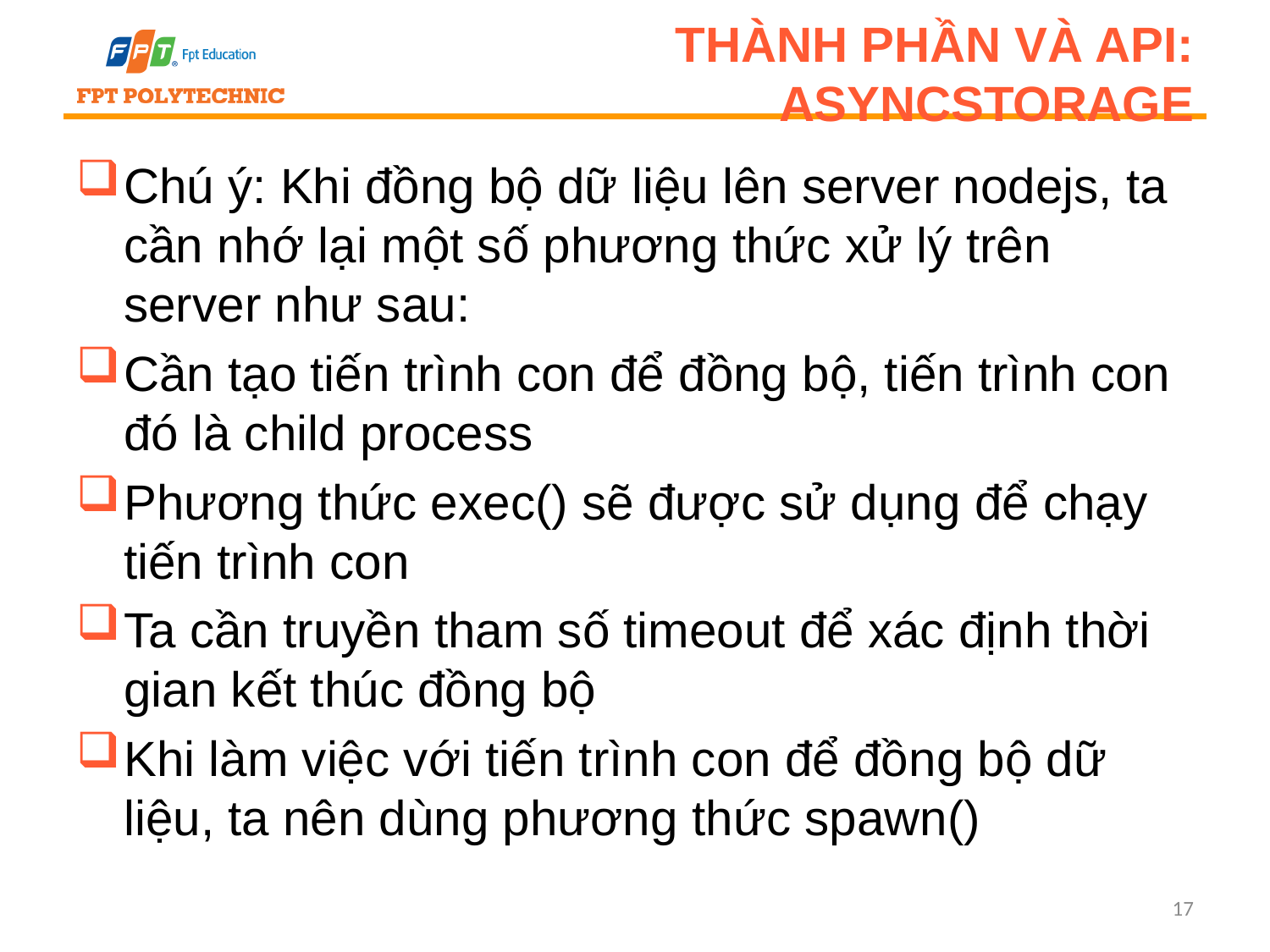

# Thành phần và API: AsyncStorage
Chú ý: Khi đồng bộ dữ liệu lên server nodejs, ta cần nhớ lại một số phương thức xử lý trên server như sau:
Cần tạo tiến trình con để đồng bộ, tiến trình con đó là child process
Phương thức exec() sẽ được sử dụng để chạy tiến trình con
Ta cần truyền tham số timeout để xác định thời gian kết thúc đồng bộ
Khi làm việc với tiến trình con để đồng bộ dữ liệu, ta nên dùng phương thức spawn()
17